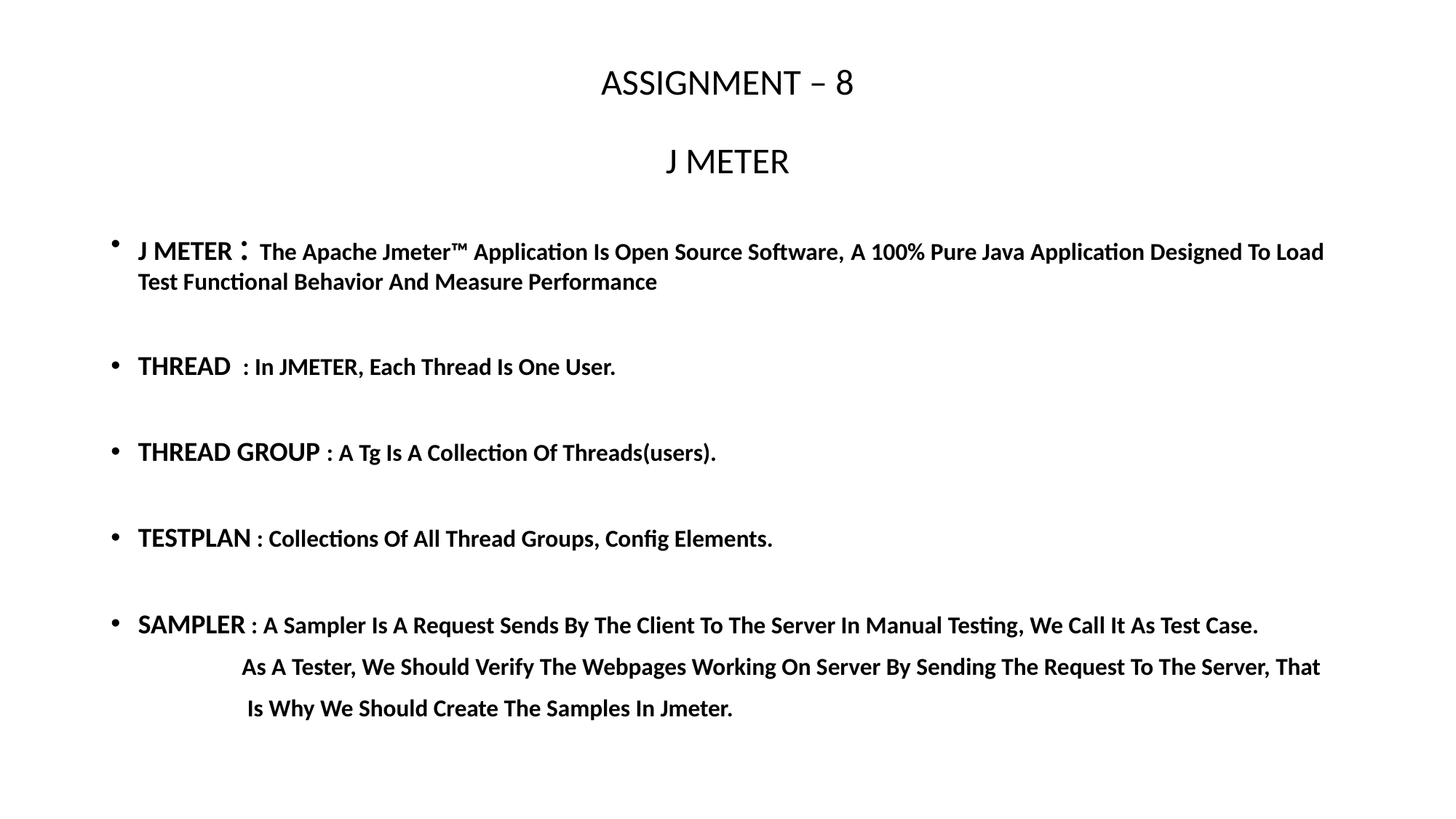

# ASSIGNMENT – 8 J METER
J METER : The Apache Jmeter™ Application Is Open Source Software, A 100% Pure Java Application Designed To Load Test Functional Behavior And Measure Performance

THREAD  : In JMETER, Each Thread Is One User.

THREAD GROUP : A Tg Is A Collection Of Threads(users).

TESTPLAN : Collections Of All Thread Groups, Config Elements.

SAMPLER : A Sampler Is A Request Sends By The Client To The Server In Manual Testing, We Call It As Test Case.
                        As A Tester, We Should Verify The Webpages Working On Server By Sending The Request To The Server, That
	     Is Why We Should Create The Samples In Jmeter.